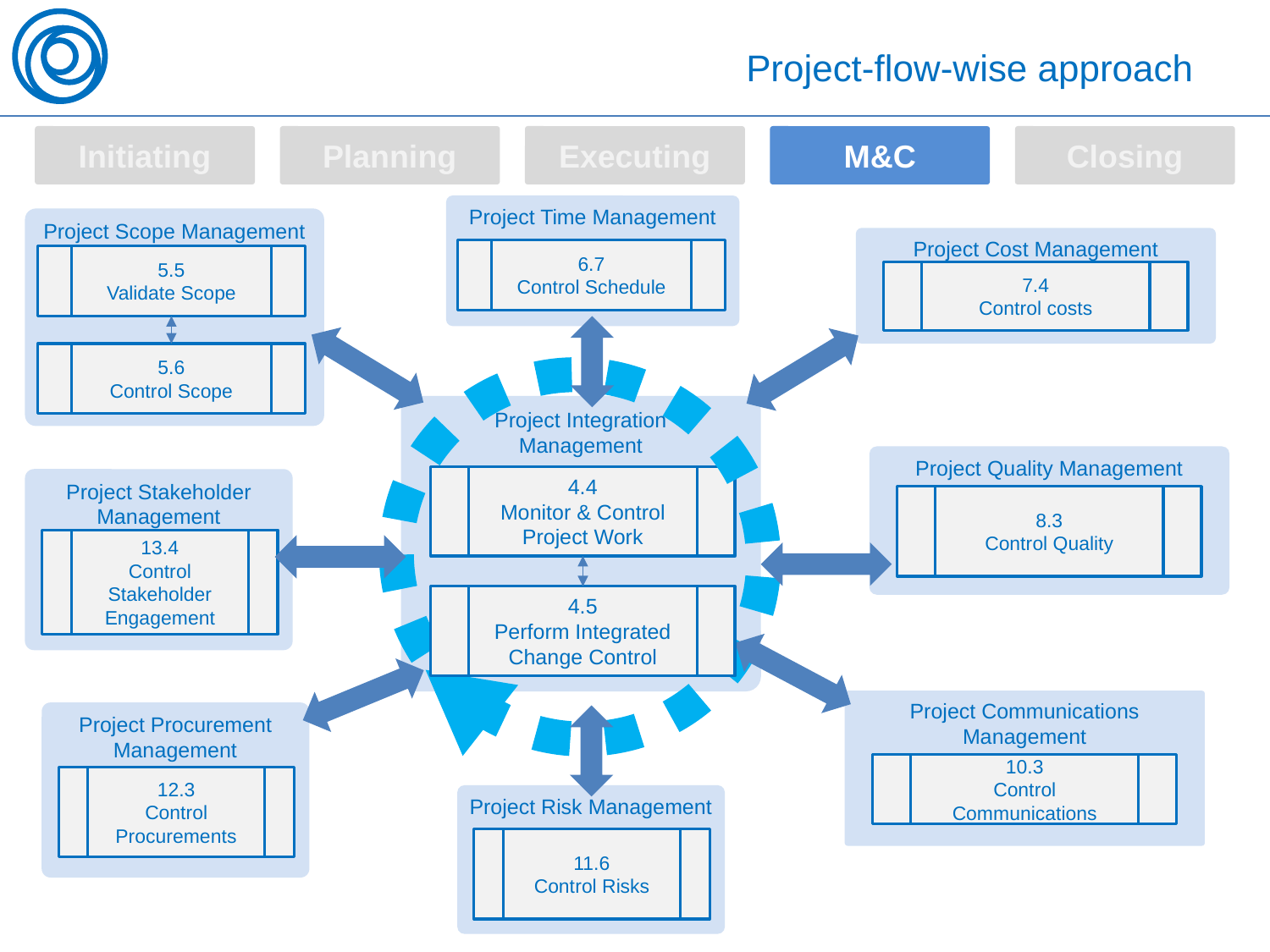

# Project-flow-wise approach
Initiating
Planning
Executing
M&C
Closing
Project Time Management
6.7
Control Schedule
Project Scope Management
5.5
Validate Scope
5.6
Control Scope
Project Cost Management
7.4
Control costs

Project Integration
Management
4.4
Monitor & Control Project Work
Project Quality Management
8.3
Control Quality
Project Stakeholder Management
13.4
Control Stakeholder Engagement

4.5
Perform Integrated Change Control

Project Communications Management
10.3
Control Communications
Project Procurement Management
12.3
Control Procurements

Project Risk Management
11.6
Control Risks